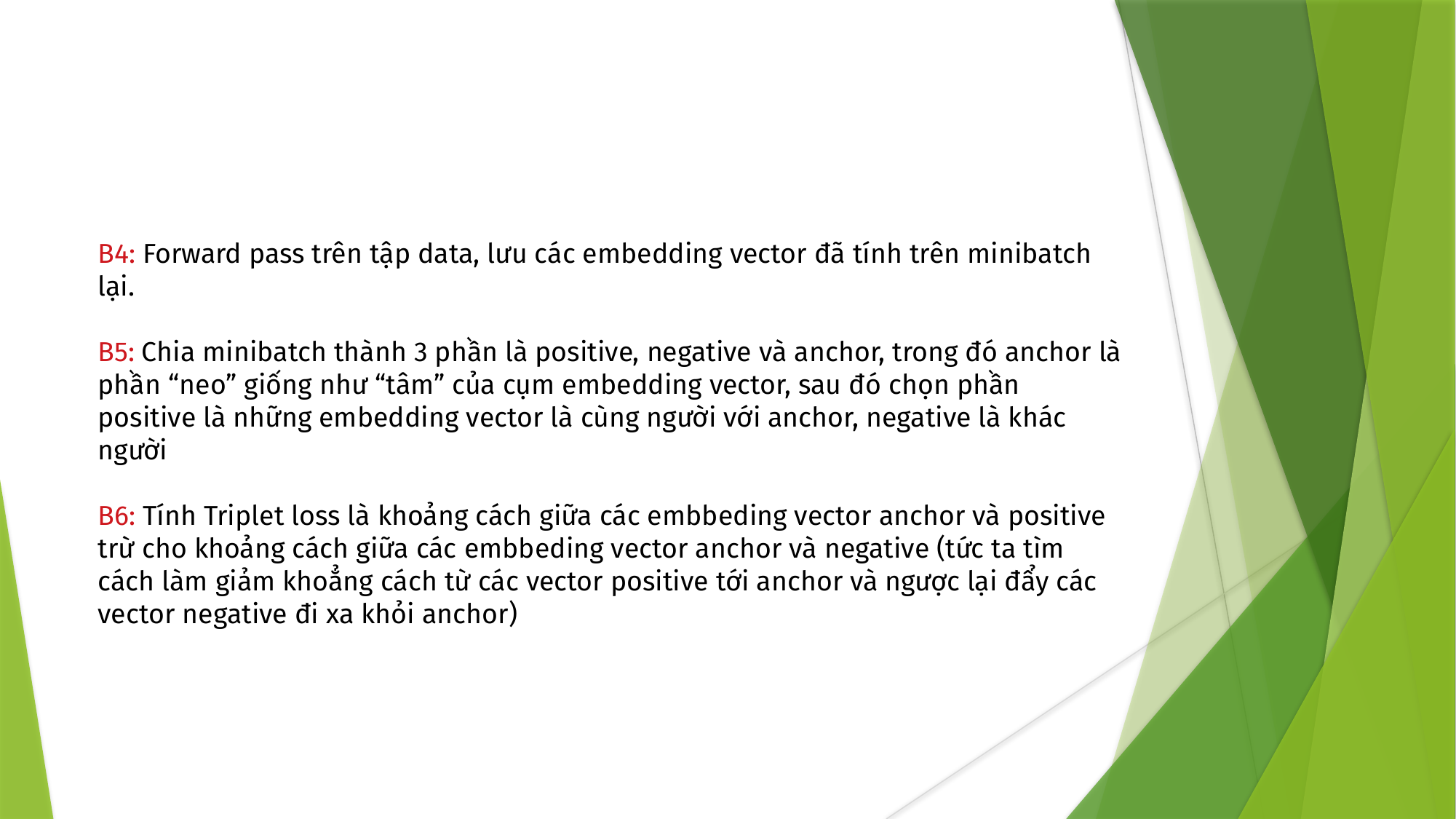

B4: Forward pass trên tập data, lưu các embedding vector đã tính trên minibatch lại.
B5: Chia minibatch thành 3 phần là positive, negative và anchor, trong đó anchor là phần “neo” giống như “tâm” của cụm embedding vector, sau đó chọn phần positive là những embedding vector là cùng người với anchor, negative là khác người
B6: Tính Triplet loss là khoảng cách giữa các embbeding vector anchor và positive trừ cho khoảng cách giữa các embbeding vector anchor và negative (tức ta tìm cách làm giảm khoẳng cách từ các vector positive tới anchor và ngược lại đẩy các vector negative đi xa khỏi anchor)